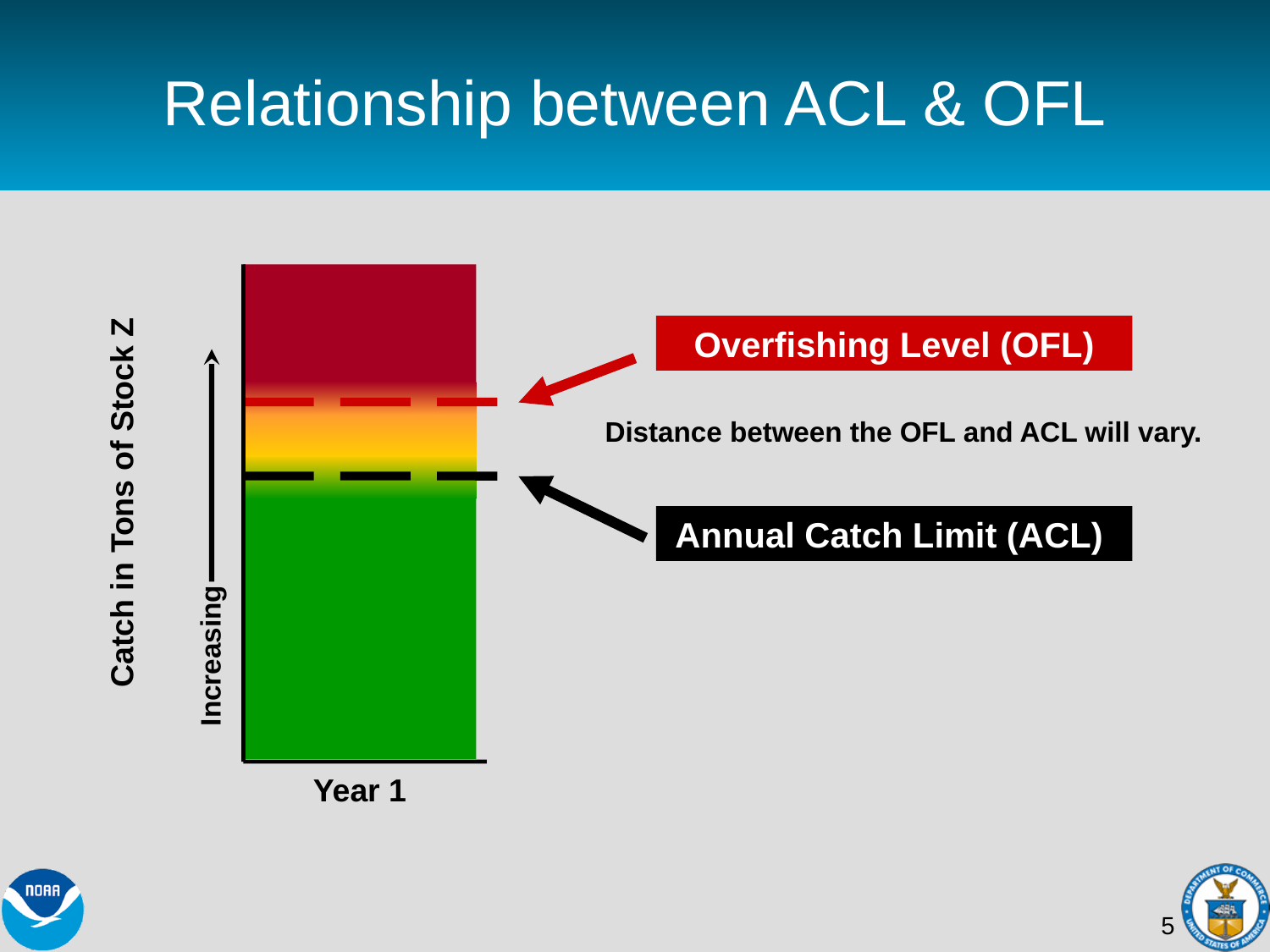

# Relationship between ACL & OFL

Overfishing Level (OFL)

Distance between the OFL and ACL will vary.

Catch in Tons of Stock Z
Annual Catch Limit (ACL)
Increasing
Year 1